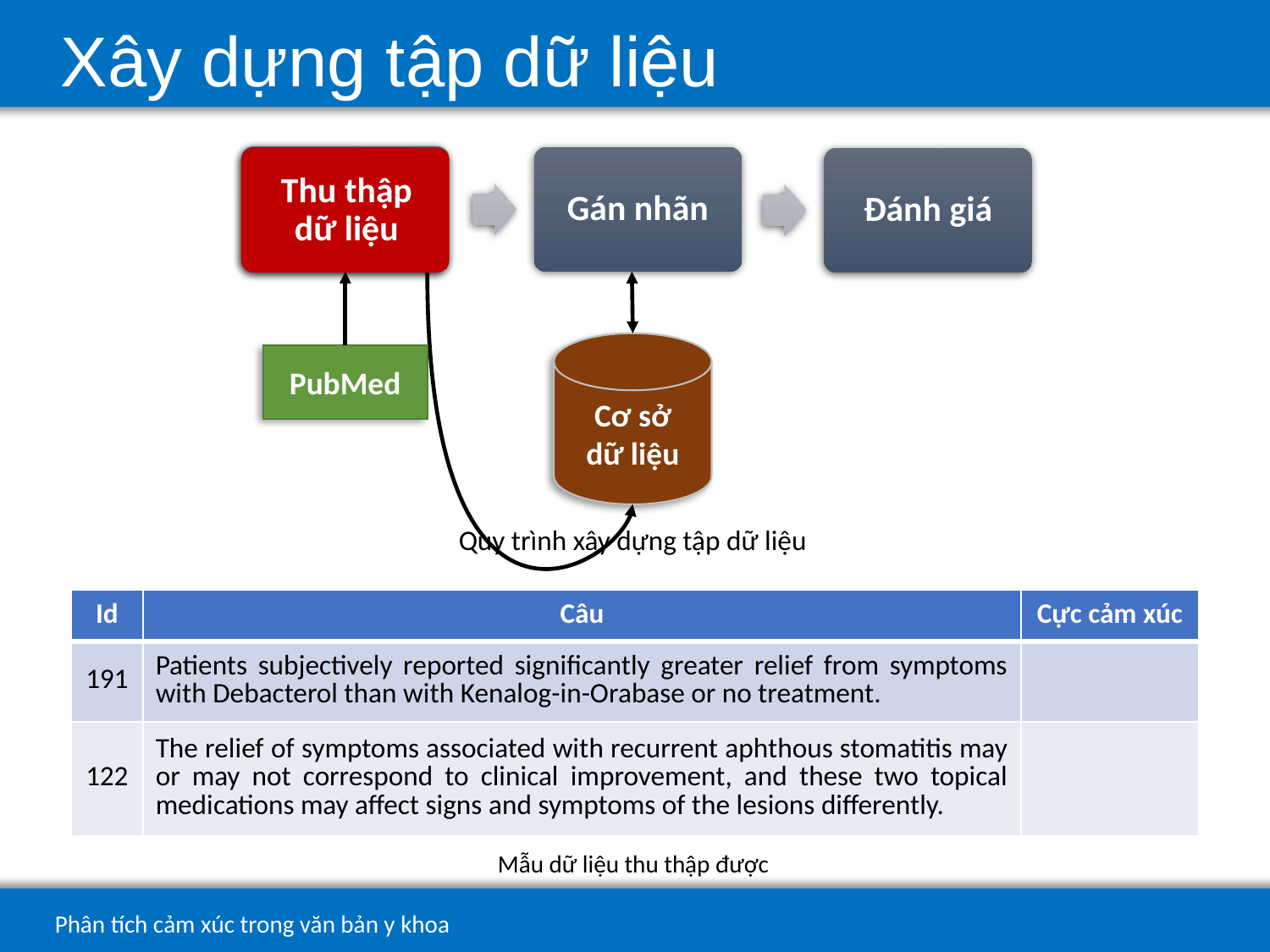

# Xây dựng tập dữ liệu

Thu thập dữ liệu

Gán nhãn

Thu thập dữ liệu

Đánh giá

PubMed
Cơ sở
dữ liệu
Quy trình xây dựng tập dữ liệu
| Id | Câu | Cực cảm xúc |
| --- | --- | --- |
| 191 | Patients subjectively reported significantly greater relief from symptoms with Debacterol than with Kenalog-in-Orabase or no treatment. |  |
| 122 | The relief of symptoms associated with recurrent aphthous stomatitis may or may not correspond to clinical improvement, and these two topical medications may affect signs and symptoms of the lesions differently. |  |
Mẫu dữ liệu thu thập được

19
Phân tích cảm xúc trong văn bản y khoa